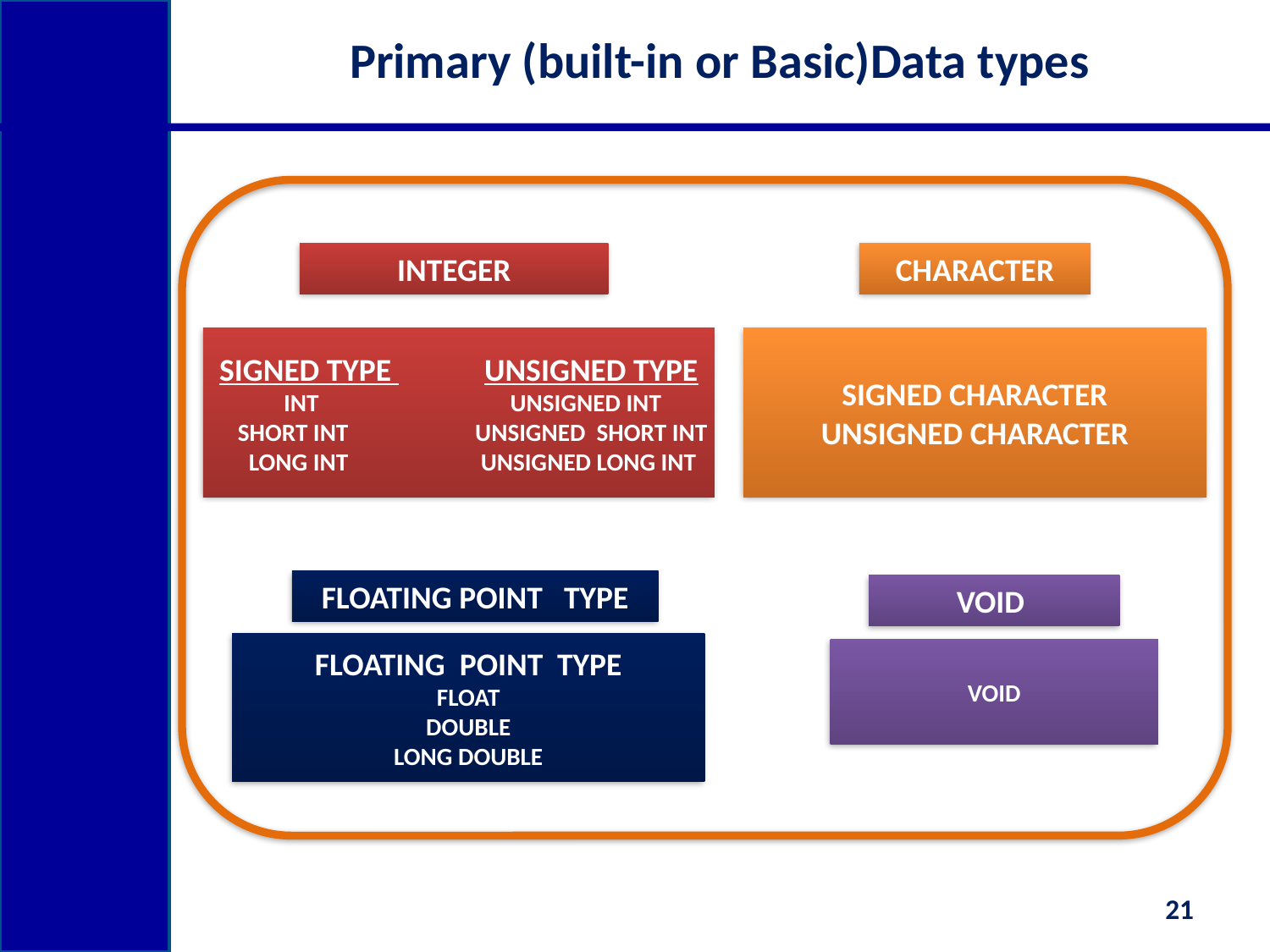

# Primary (built-in or Basic)Data types

INTEGER
CHARACTER
SIGNED TYPE 	  UNSIGNED TYPE
     INT	   	UNSIGNED INT
     SHORT INT              	  UNSIGNED  SHORT INT
        LONG INT 	    UNSIGNED LONG INT
SIGNED CHARACTER
UNSIGNED CHARACTER
FLOATING POINT   TYPE
VOID

FLOATING  POINT  TYPE
FLOAT
DOUBLE
LONG DOUBLE

VOID
21